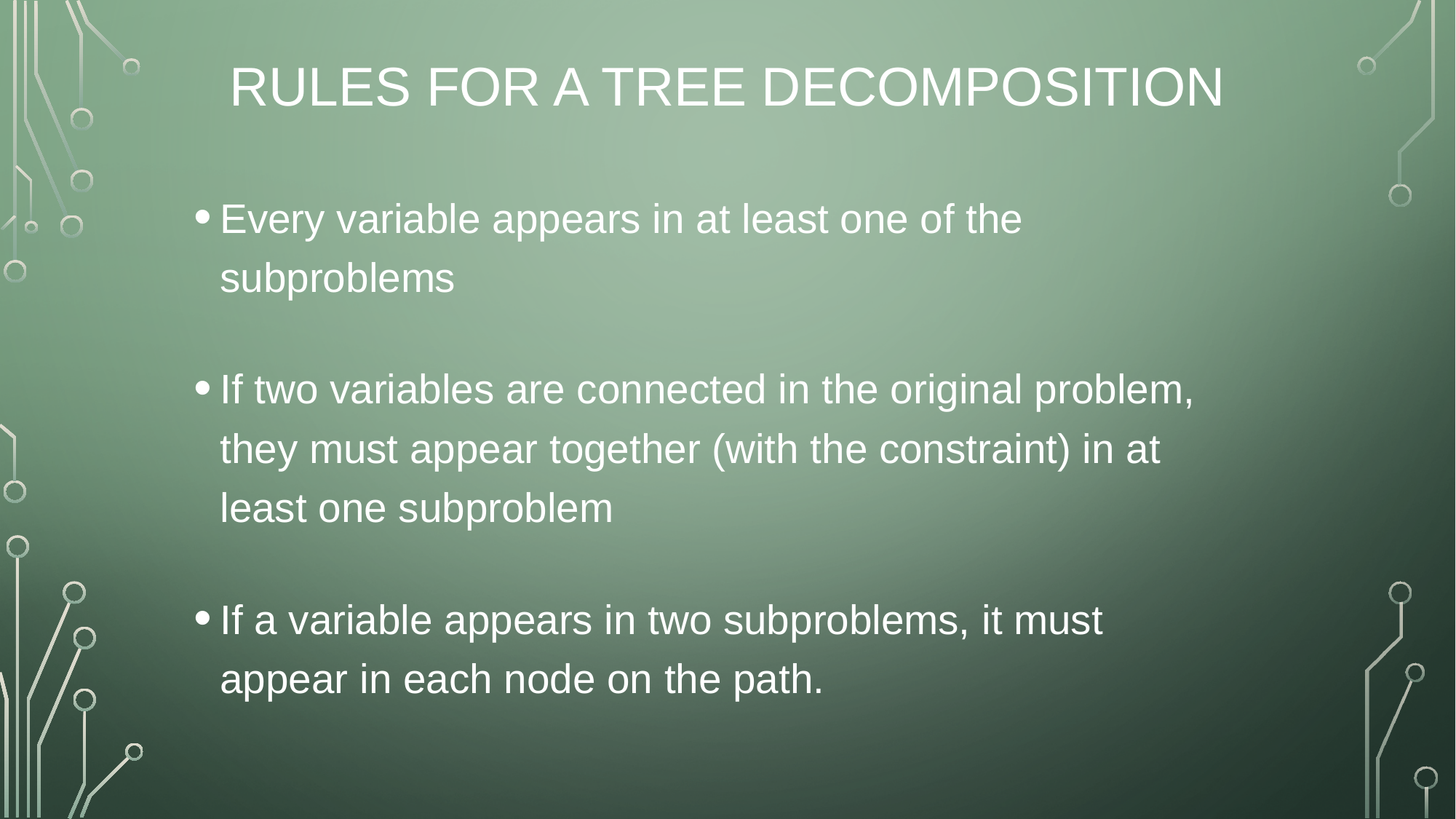

# Rules for a Tree Decomposition
Every variable appears in at least one of the subproblems

If two variables are connected in the original problem, they must appear together (with the constraint) in at least one subproblem

If a variable appears in two subproblems, it must appear in each node on the path.